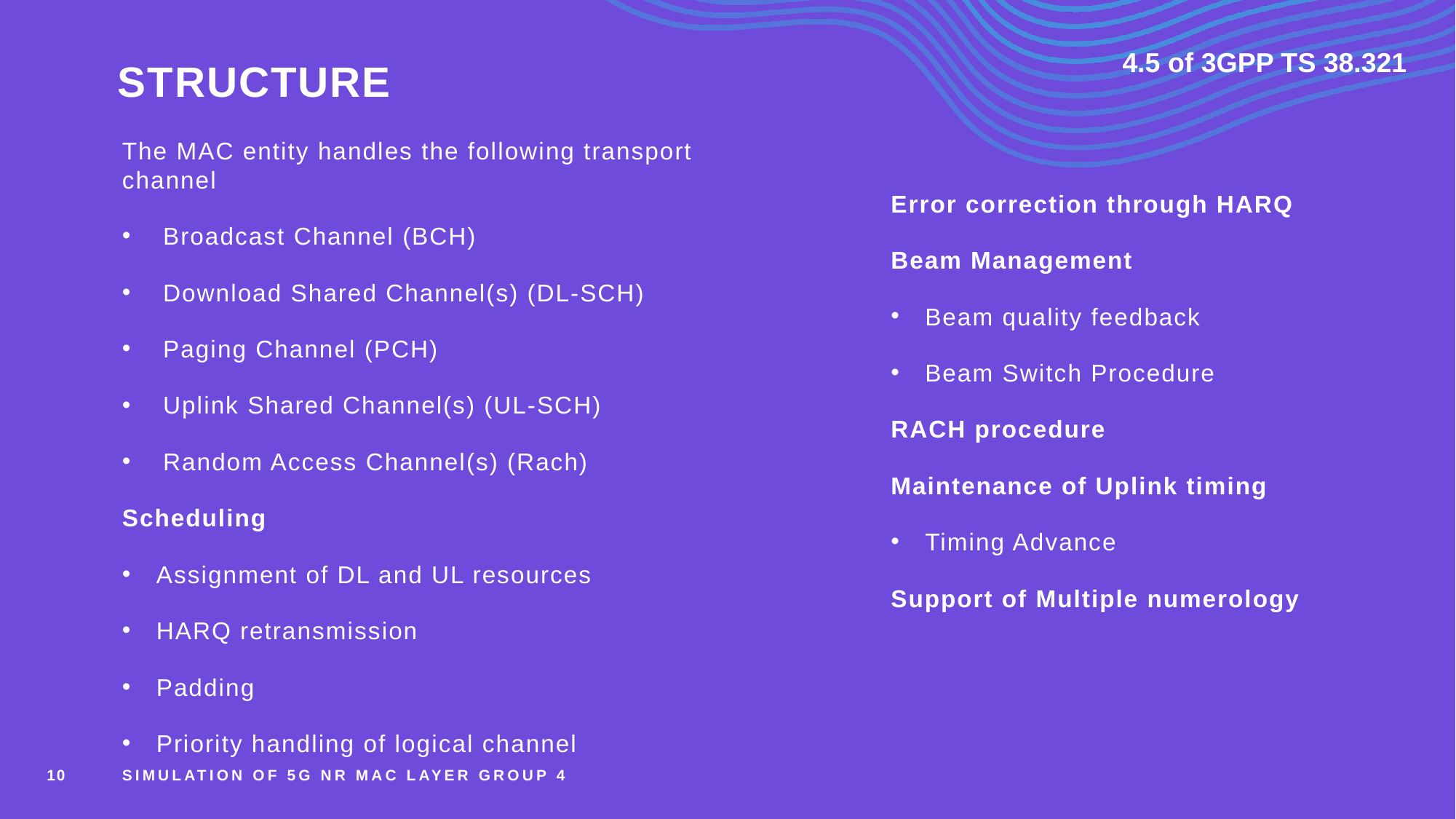

# structure
4.5 of 3GPP TS 38.321
The MAC entity handles the following transport channel
Broadcast Channel (BCH)
Download Shared Channel(s) (DL-SCH)
Paging Channel (PCH)
Uplink Shared Channel(s) (UL-SCH)
Random Access Channel(s) (Rach)
Scheduling
Assignment of DL and UL resources
HARQ retransmission
Padding
Priority handling of logical channel
Error correction through HARQ
Beam Management
Beam quality feedback
Beam Switch Procedure
RACH procedure
Maintenance of Uplink timing
Timing Advance
Support of Multiple numerology
10
Simulation of 5G NR MAC Layer Group 4